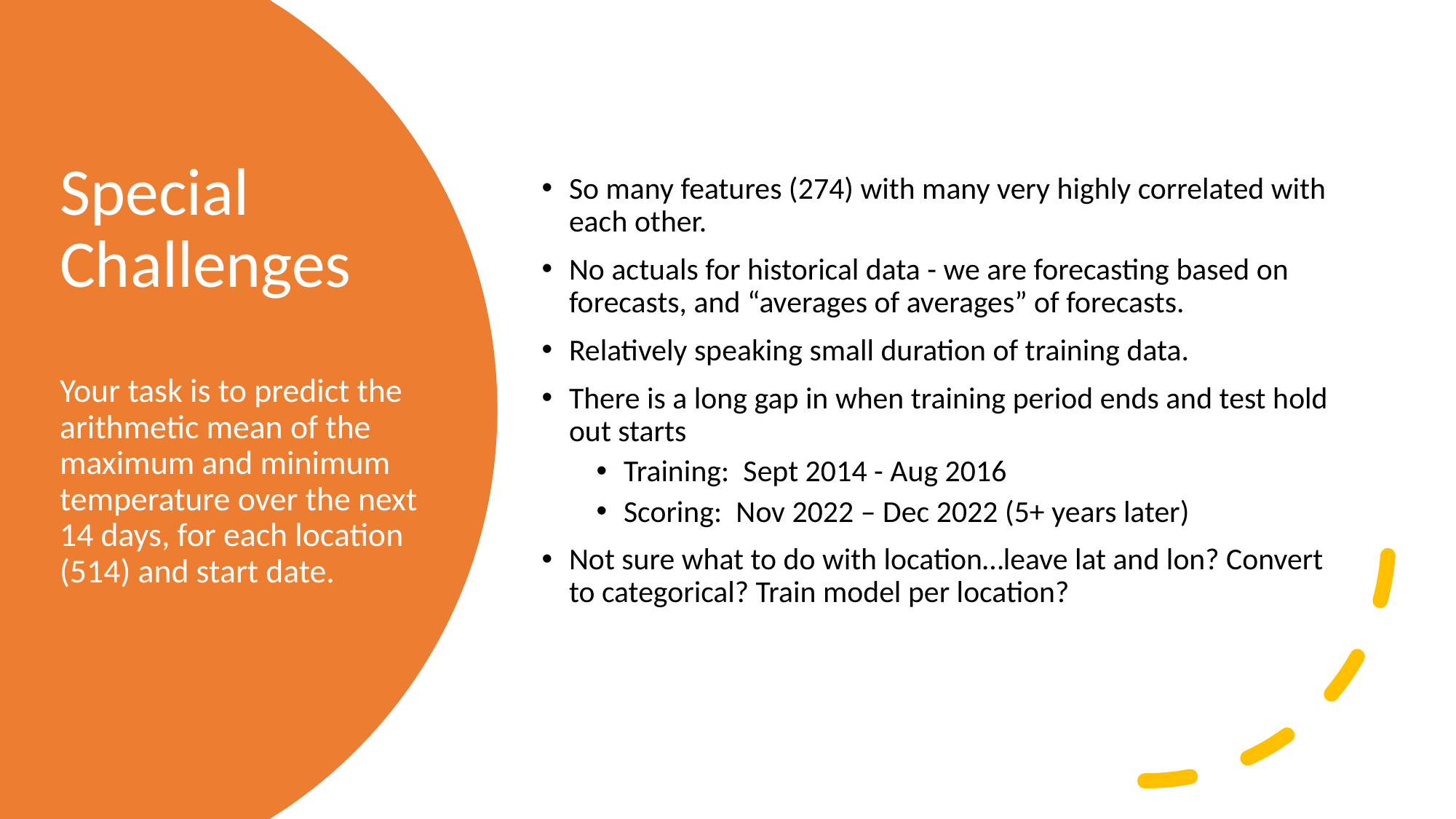

So many features (274) with many very highly correlated with each other.
No actuals for historical data - we are forecasting based on forecasts, and “averages of averages” of forecasts.
Relatively speaking small duration of training data.
There is a long gap in when training period ends and test hold out starts
Training:  Sept 2014 - Aug 2016
Scoring:  Nov 2022 – Dec 2022 (5+ years later)
Not sure what to do with location…leave lat and lon? Convert to categorical? Train model per location?

# Special Challenges Your task is to predict the arithmetic mean of the maximum and minimum temperature over the next 14 days, for each location (514) and start date.